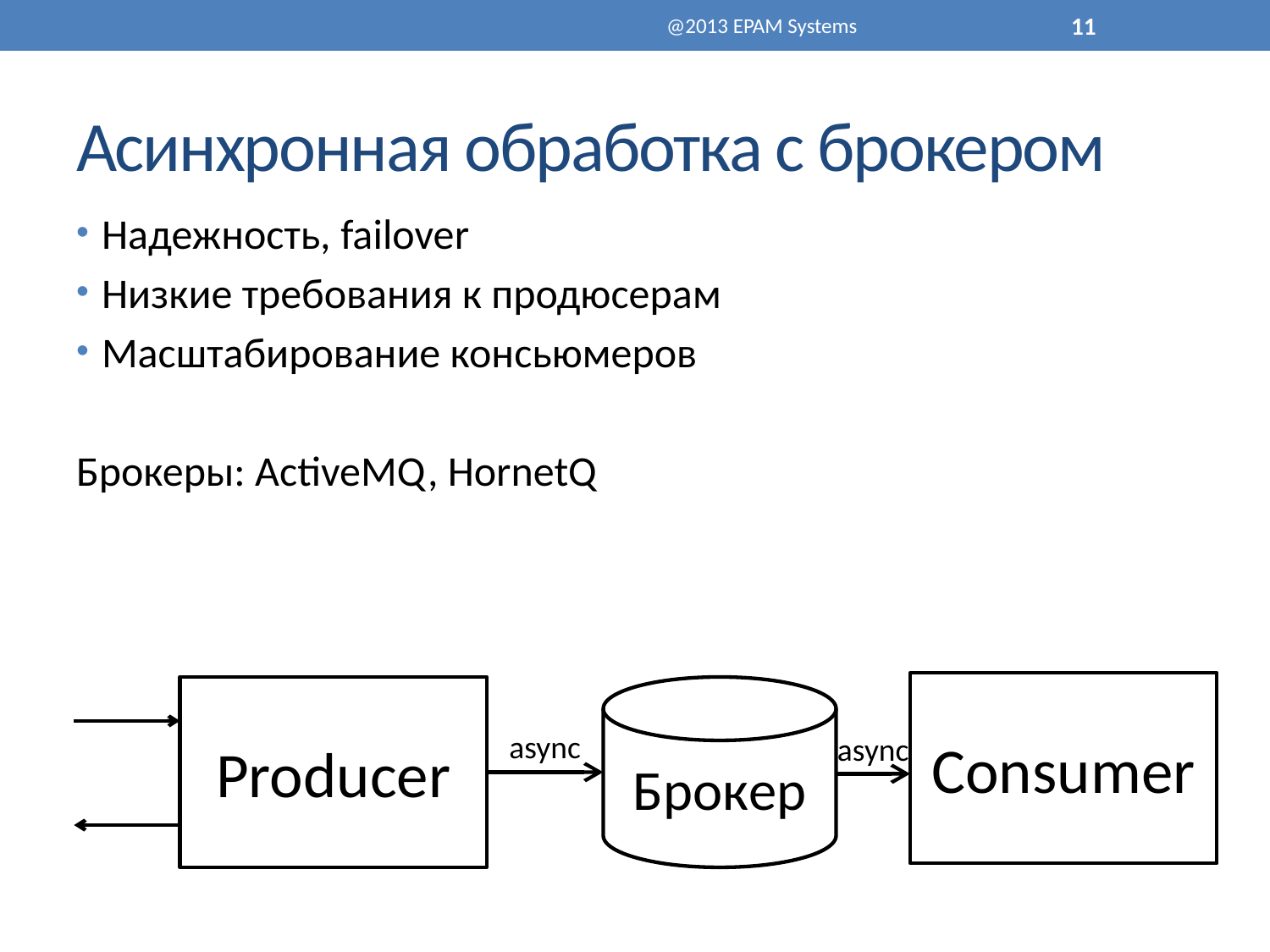

@2013 EPAM Systems
11
# Асинхронная обработка с брокером
Надежность, failover
Низкие требования к продюсерам
Масштабирование консьюмеров

Брокеры: ActiveMQ, HornetQ
Consumer
Producer
Брокер
async
async